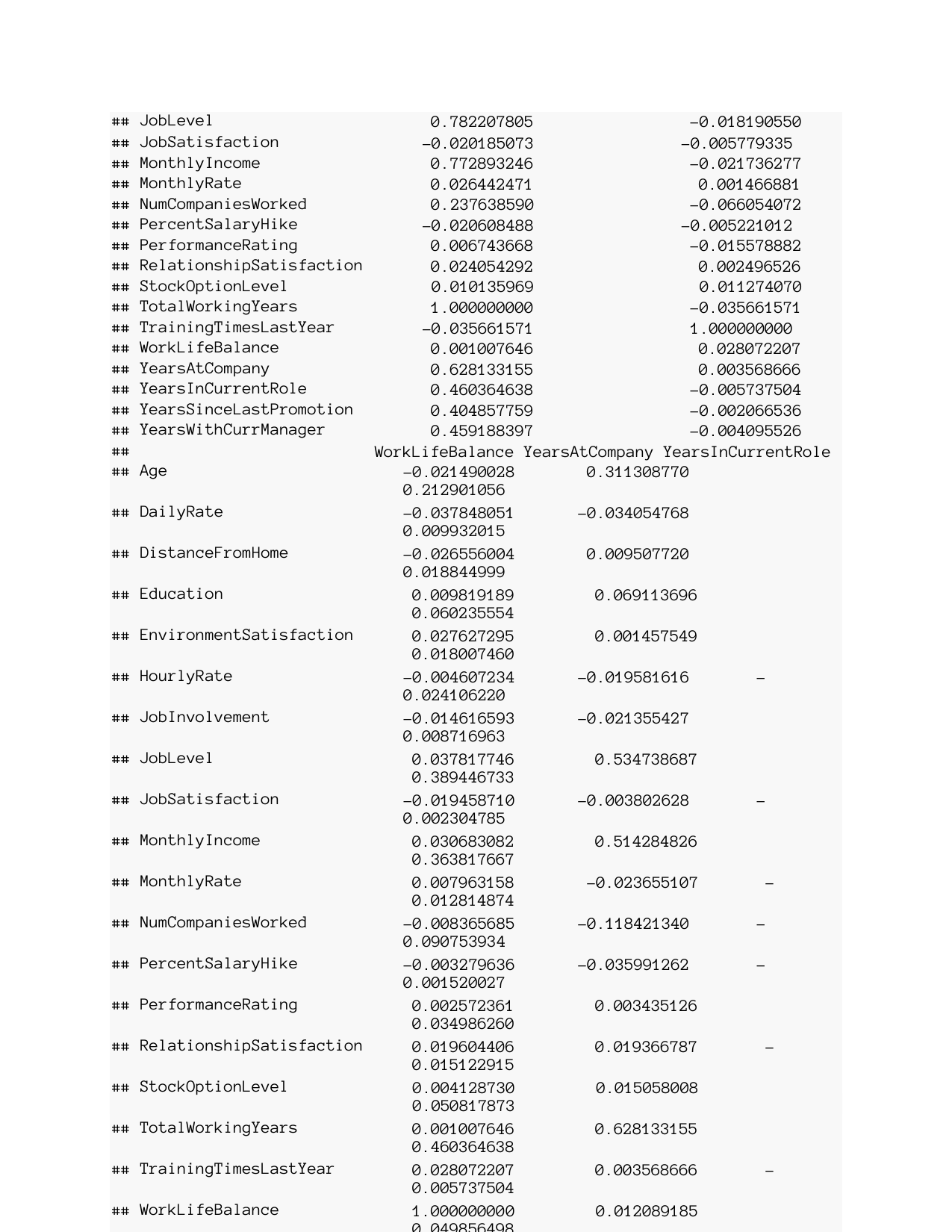

| ## | JobLevel | 0.782207805 -0.018190550 |
| --- | --- | --- |
| ## | JobSatisfaction | -0.020185073 -0.005779335 |
| ## | MonthlyIncome | 0.772893246 -0.021736277 |
| ## | MonthlyRate | 0.026442471 0.001466881 |
| ## | NumCompaniesWorked | 0.237638590 -0.066054072 |
| ## | PercentSalaryHike | -0.020608488 -0.005221012 |
| ## | PerformanceRating | 0.006743668 -0.015578882 |
| ## | RelationshipSatisfaction | 0.024054292 0.002496526 |
| ## | StockOptionLevel | 0.010135969 0.011274070 |
| ## | TotalWorkingYears | 1.000000000 -0.035661571 |
| ## | TrainingTimesLastYear | -0.035661571 1.000000000 |
| ## | WorkLifeBalance | 0.001007646 0.028072207 |
| ## | YearsAtCompany | 0.628133155 0.003568666 |
| ## | YearsInCurrentRole | 0.460364638 -0.005737504 |
| ## | YearsSinceLastPromotion | 0.404857759 -0.002066536 |
| ## | YearsWithCurrManager | 0.459188397 -0.004095526 |
| ## |  | WorkLifeBalance YearsAtCompany YearsInCurrentRole |
| ## | Age | -0.021490028 0.311308770 0.212901056 |
| ## | DailyRate | -0.037848051 -0.034054768 0.009932015 |
| ## | DistanceFromHome | -0.026556004 0.009507720 0.018844999 |
| ## | Education | 0.009819189 0.069113696 0.060235554 |
| ## | EnvironmentSatisfaction | 0.027627295 0.001457549 0.018007460 |
| ## | HourlyRate | -0.004607234 -0.019581616 -0.024106220 |
| ## | JobInvolvement | -0.014616593 -0.021355427 0.008716963 |
| ## | JobLevel | 0.037817746 0.534738687 0.389446733 |
| ## | JobSatisfaction | -0.019458710 -0.003802628 -0.002304785 |
| ## | MonthlyIncome | 0.030683082 0.514284826 0.363817667 |
| ## | MonthlyRate | 0.007963158 -0.023655107 -0.012814874 |
| ## | NumCompaniesWorked | -0.008365685 -0.118421340 -0.090753934 |
| ## | PercentSalaryHike | -0.003279636 -0.035991262 -0.001520027 |
| ## | PerformanceRating | 0.002572361 0.003435126 0.034986260 |
| ## | RelationshipSatisfaction | 0.019604406 0.019366787 -0.015122915 |
| ## | StockOptionLevel | 0.004128730 0.015058008 0.050817873 |
| ## | TotalWorkingYears | 0.001007646 0.628133155 0.460364638 |
| ## | TrainingTimesLastYear | 0.028072207 0.003568666 -0.005737504 |
| ## | WorkLifeBalance | 1.000000000 0.012089185 0.049856498 |
| ## | YearsAtCompany | 0.012089185 1.000000000 0.758753737 |
| ## | YearsInCurrentRole | 0.049856498 0.758753737 1.000000000 |
| ## | YearsSinceLastPromotion | 0.008941249 0.618408865 0.548056248 |
| ## | YearsWithCurrManager | 0.002759440 0.769212425 0.714364762 |
| ## |  | YearsSinceLastPromotion YearsWithCurrManager |
| ## | Age | 0.216513368 0.2020886024 |
| ## | DailyRate | -0.033228985 -0.0263631782 |
| ## | DistanceFromHome | 0.010028836 0.0144060484 |
| ## | Education | 0.054254334 0.0690653783 |
| ## | EnvironmentSatisfaction | 0.016193606 -0.0049987226 |
| ## | HourlyRate | -0.026715586 -0.0201232002 |
| ## | JobInvolvement | -0.024184292 0.0259758079 |
| ## | JobLevel | 0.353885347 0.3752806078 |

##  JobSatisfaction
-0.018213568
-0.0276562139